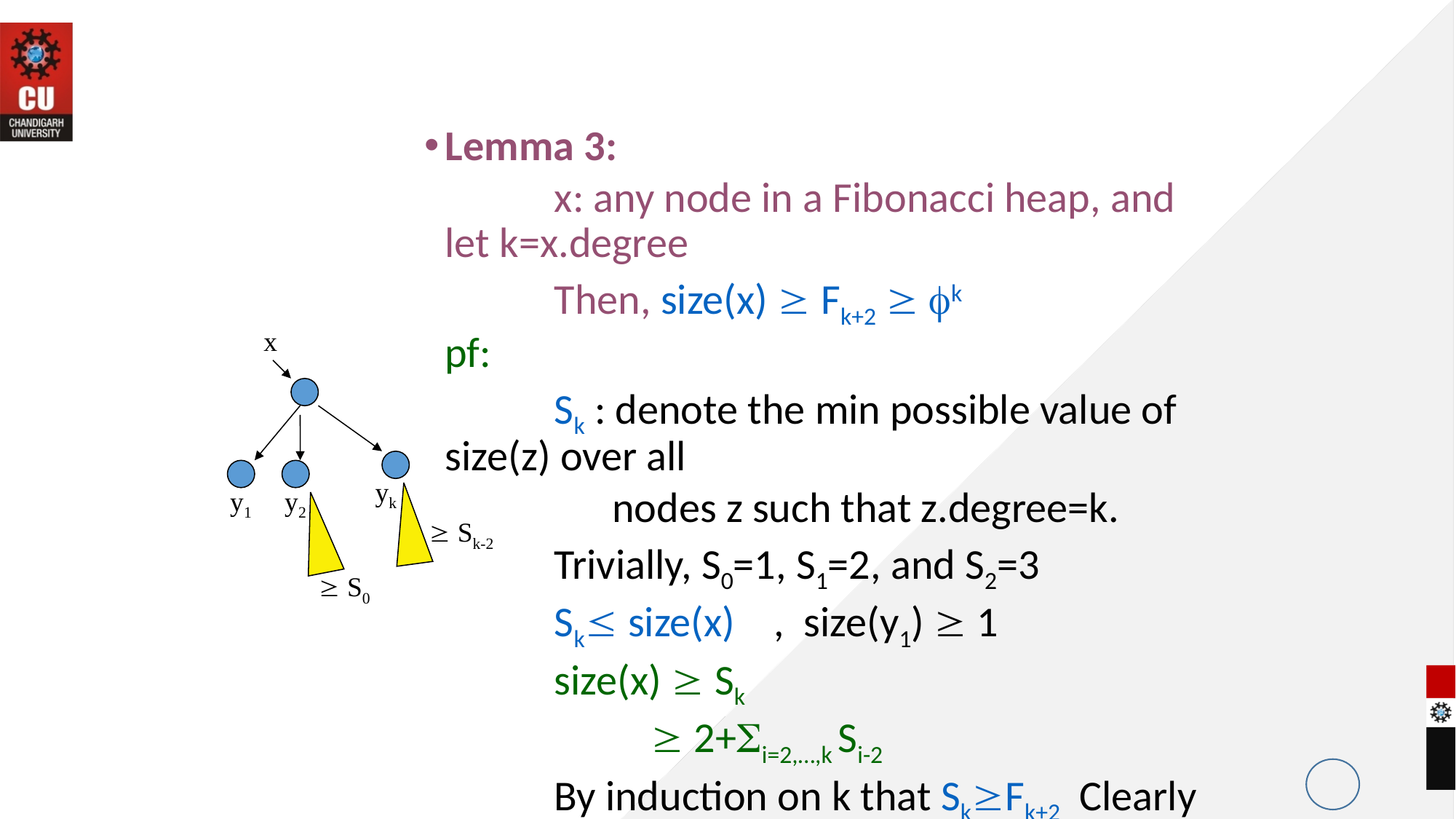

#
Lemma 3:
		x: any node in a Fibonacci heap, and let k=x.degree
		Then, size(x) ≥ Fk+2 ≥ φk
	pf:
		Sk : denote the min possible value of size(z) over all
		      nodes z such that z.degree=k.
		Trivially, S0=1, S1=2, and S2=3
		Sk≤ size(x)    ,  size(y1) ≥ 1
		size(x) ≥ Sk
		          ≥ 2+Σi=2,…,k Si-2
		By induction on k that Sk≥Fk+2  Clearly for k=0 and 1
		Assume that k≥2 and that Si≥Fi+2  for i=0,…,k-1
		We have Sk≥ 2+Σi=2,…,k Si-2 ≥ 2+Σi=2,…,k Fi
				                     = 1+ Σi=0,…,k Fi = Fk+2
		Thus, size(x) ≥ Sk ≥ Fk+2 ≥ φk
x

yk
y1
y2

≥ Sk-2
≥ S0